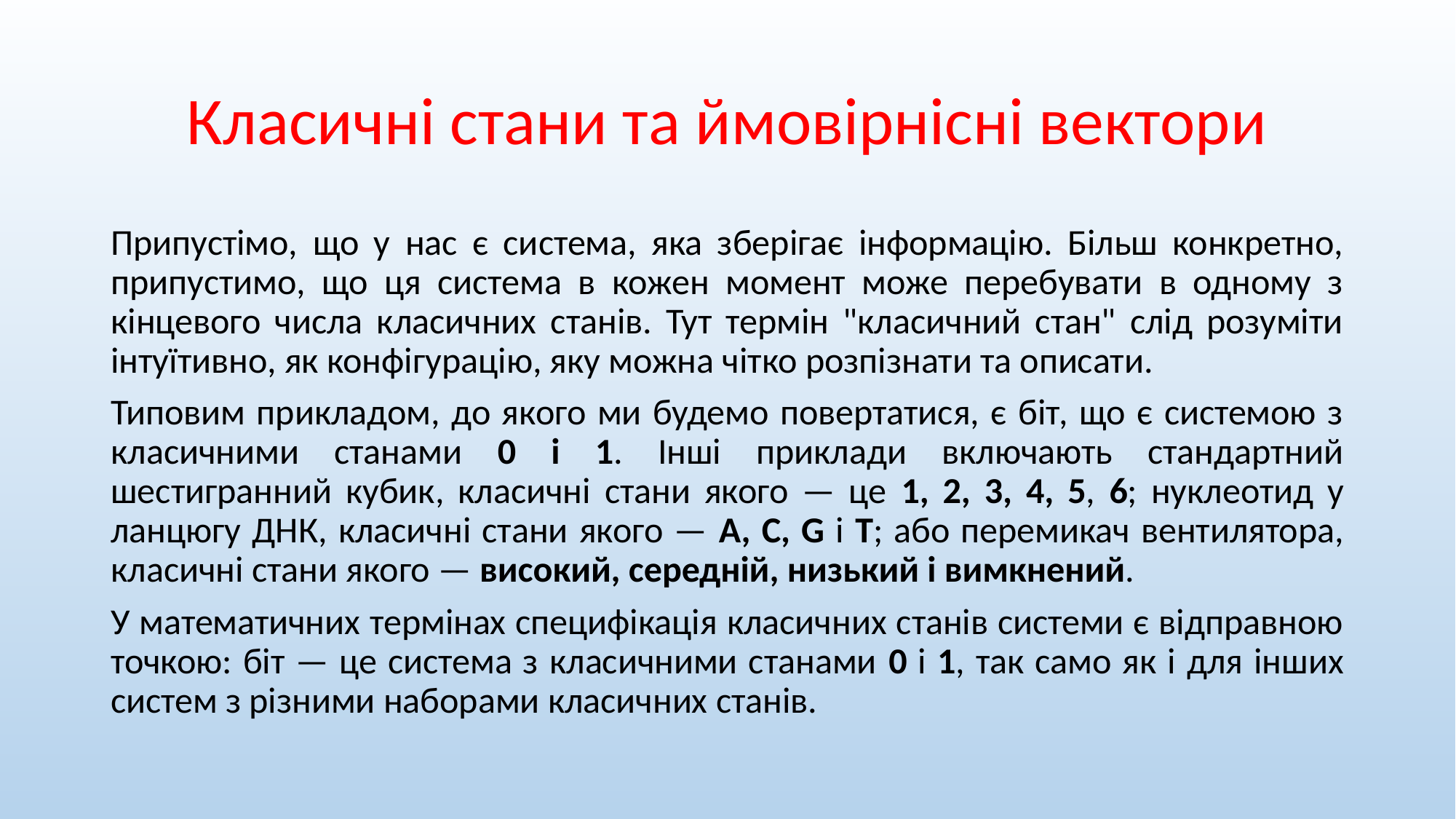

# Класичні стани та ймовірнісні вектори
Припустімо, що у нас є система, яка зберігає інформацію. Більш конкретно, припустимо, що ця система в кожен момент може перебувати в одному з кінцевого числа класичних станів. Тут термін "класичний стан" слід розуміти інтуїтивно, як конфігурацію, яку можна чітко розпізнати та описати.
Типовим прикладом, до якого ми будемо повертатися, є біт, що є системою з класичними станами 0 і 1. Інші приклади включають стандартний шестигранний кубик, класичні стани якого — це 1, 2, 3, 4, 5, 6; нуклеотид у ланцюгу ДНК, класичні стани якого — A, C, G і T; або перемикач вентилятора, класичні стани якого — високий, середній, низький і вимкнений.
У математичних термінах специфікація класичних станів системи є відправною точкою: біт — це система з класичними станами 0 і 1, так само як і для інших систем з різними наборами класичних станів.